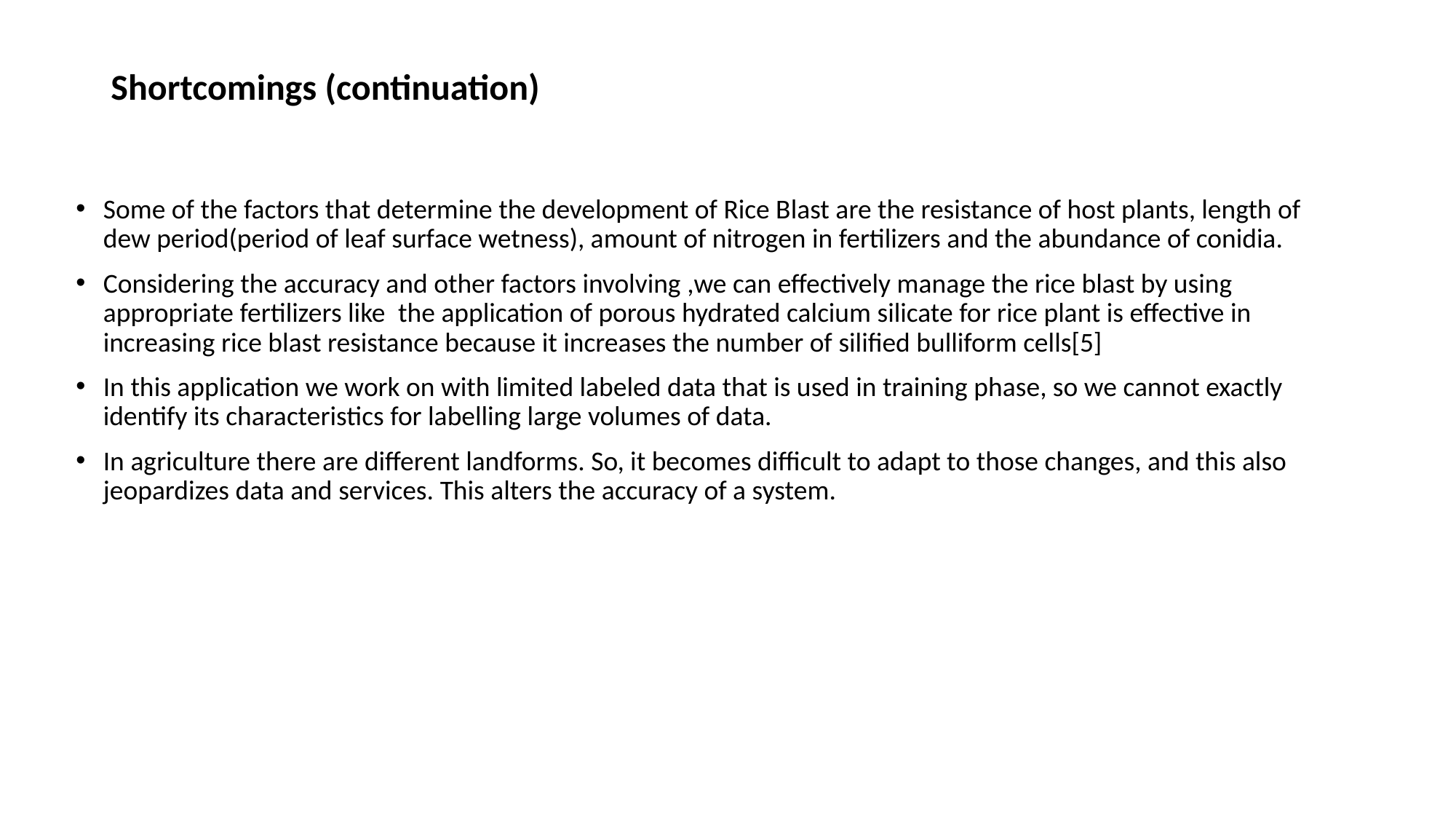

# Shortcomings (continuation)
Some of the factors that determine the development of Rice Blast are the resistance of host plants, length of dew period(period of leaf surface wetness), amount of nitrogen in fertilizers and the abundance of conidia.
Considering the accuracy and other factors involving ,we can effectively manage the rice blast by using appropriate fertilizers like  the application of porous hydrated calcium silicate for rice plant is effective in increasing rice blast resistance because it increases the number of silified bulliform cells[5]
In this application we work on with limited labeled data that is used in training phase, so we cannot exactly  identify its characteristics for labelling large volumes of data.
In agriculture there are different landforms. So, it becomes difficult to adapt to those changes, and this also jeopardizes data and services. This alters the accuracy of a system.